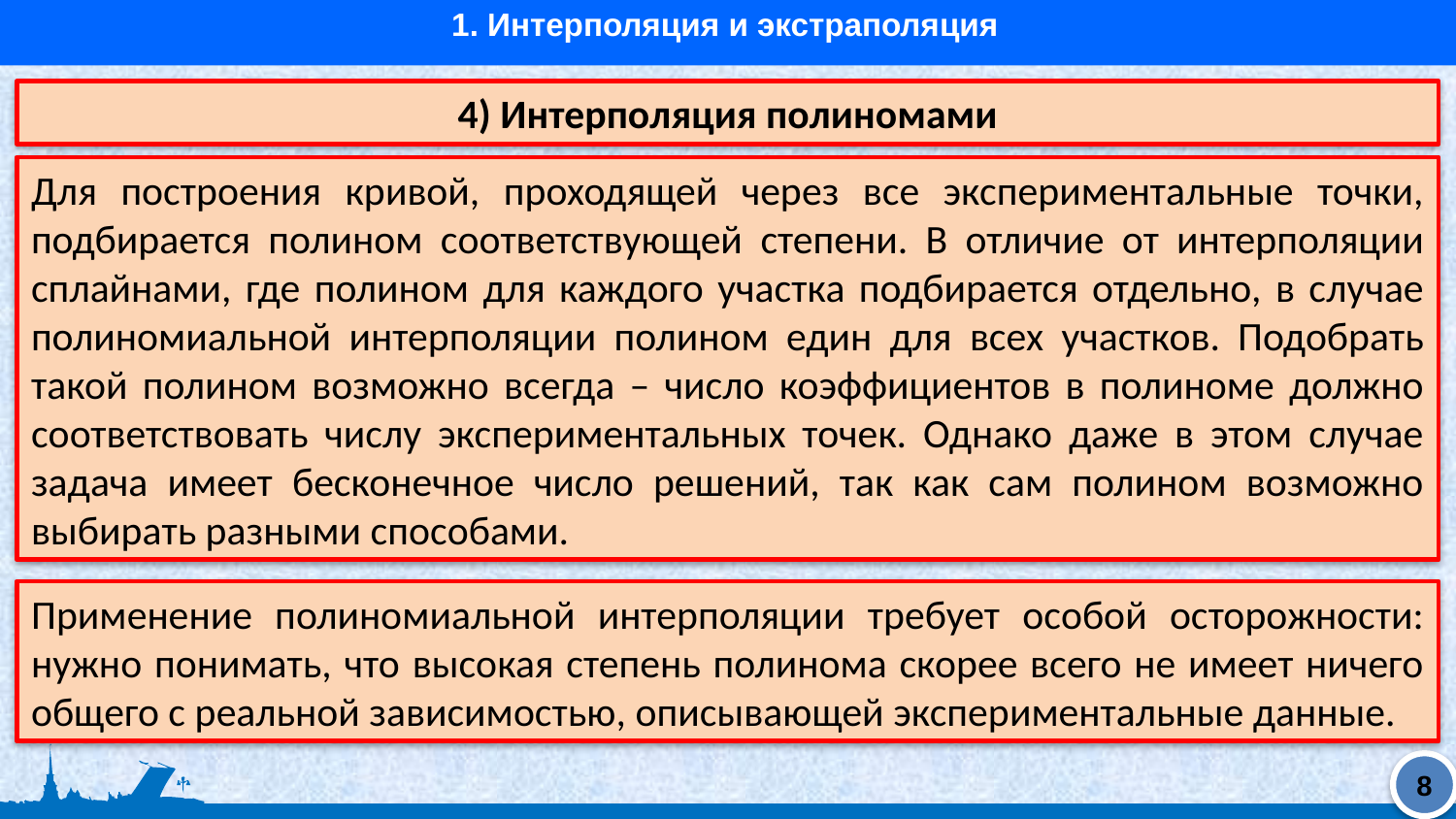

1. Интерполяция и экстраполяция
4) Интерполяция полиномами
Для построения кривой, проходящей через все экспериментальные точки, подбирается полином соответствующей степени. В отличие от интерполяции сплайнами, где полином для каждого участка подбирается отдельно, в случае полиномиальной интерполяции полином един для всех участков. Подобрать такой полином возможно всегда – число коэффициентов в полиноме должно соответствовать числу экспериментальных точек. Однако даже в этом случае задача имеет бесконечное число решений, так как сам полином возможно выбирать разными способами.
Применение полиномиальной интерполяции требует особой осторожности: нужно понимать, что высокая степень полинома скорее всего не имеет ничего общего с реальной зависимостью, описывающей экспериментальные данные.

8